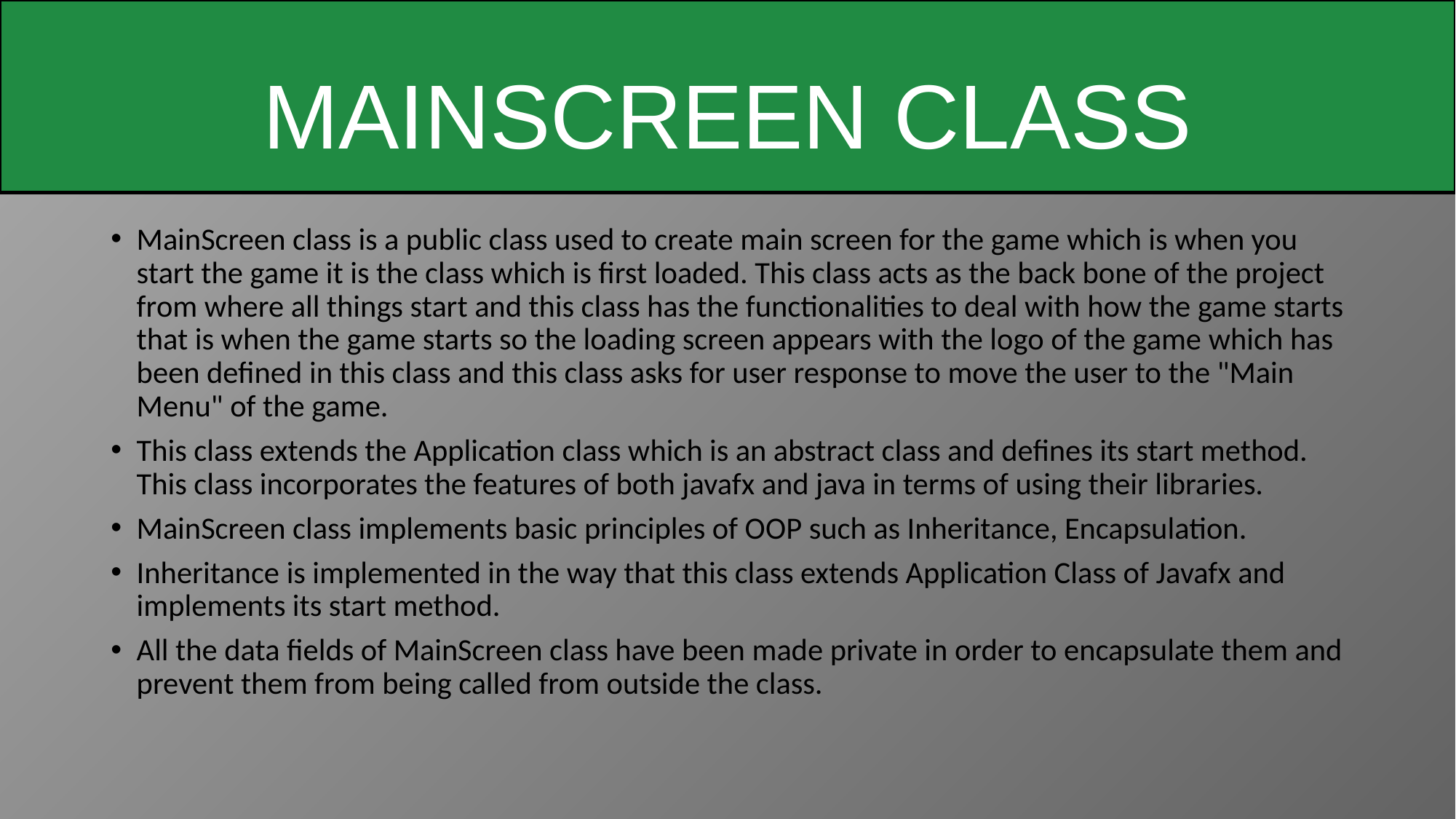

MAINSCREEN CLASS
MainScreen class is a public class used to create main screen for the game which is when you start the game it is the class which is first loaded. This class acts as the back bone of the project from where all things start and this class has the functionalities to deal with how the game starts that is when the game starts so the loading screen appears with the logo of the game which has been defined in this class and this class asks for user response to move the user to the "Main Menu" of the game.
This class extends the Application class which is an abstract class and defines its start method. This class incorporates the features of both javafx and java in terms of using their libraries.
MainScreen class implements basic principles of OOP such as Inheritance, Encapsulation.
Inheritance is implemented in the way that this class extends Application Class of Javafx and implements its start method.
All the data fields of MainScreen class have been made private in order to encapsulate them and prevent them from being called from outside the class.